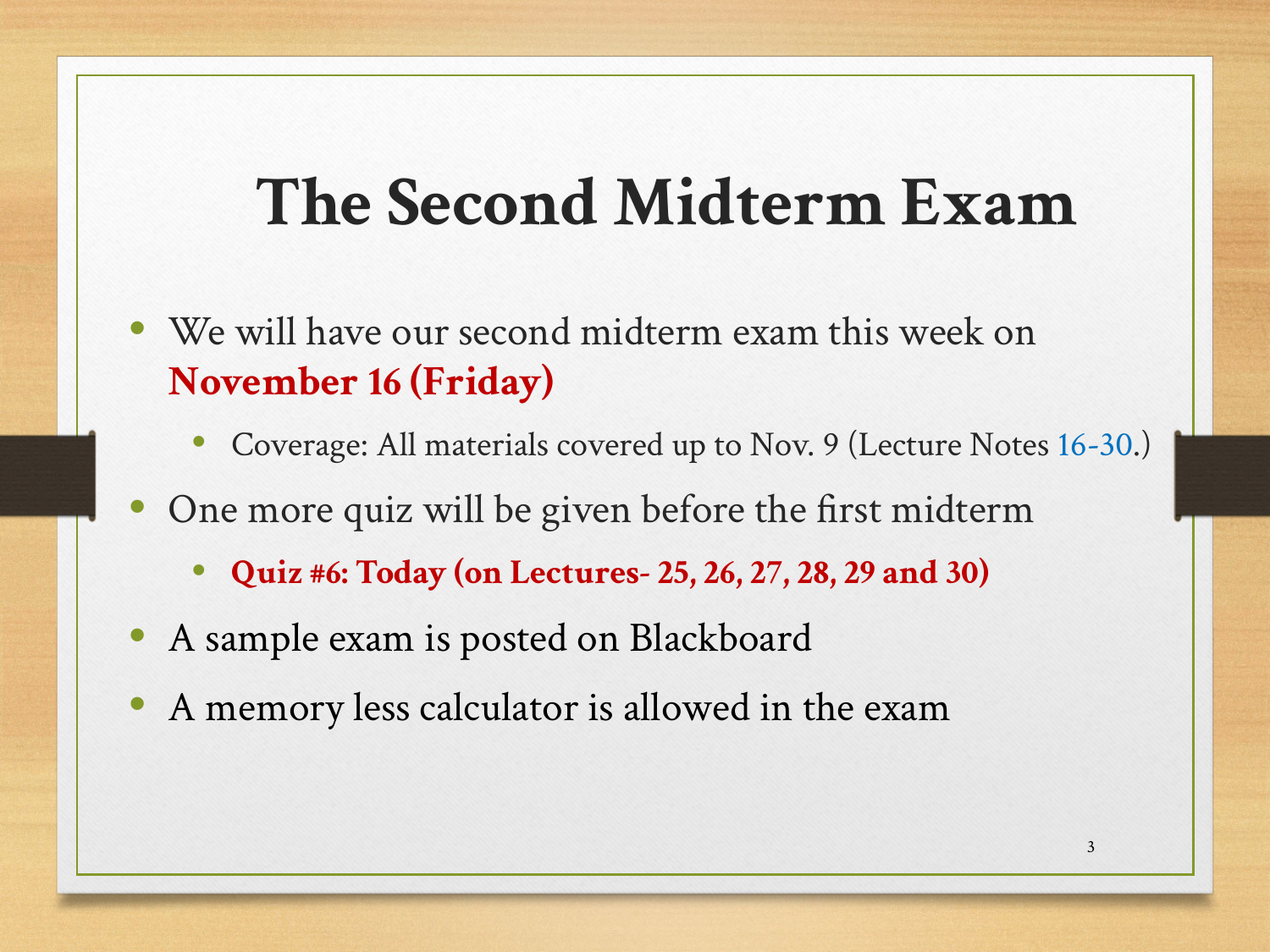

The Second Midterm Exam
We will have our second midterm exam this week on November 16 (Friday)
Coverage: All materials covered up to Nov. 9 (Lecture Notes 16-30.)
One more quiz will be given before the first midterm
Quiz #6: Today (on Lectures- 25, 26, 27, 28, 29 and 30)
A sample exam is posted on Blackboard
A memory less calculator is allowed in the exam
3